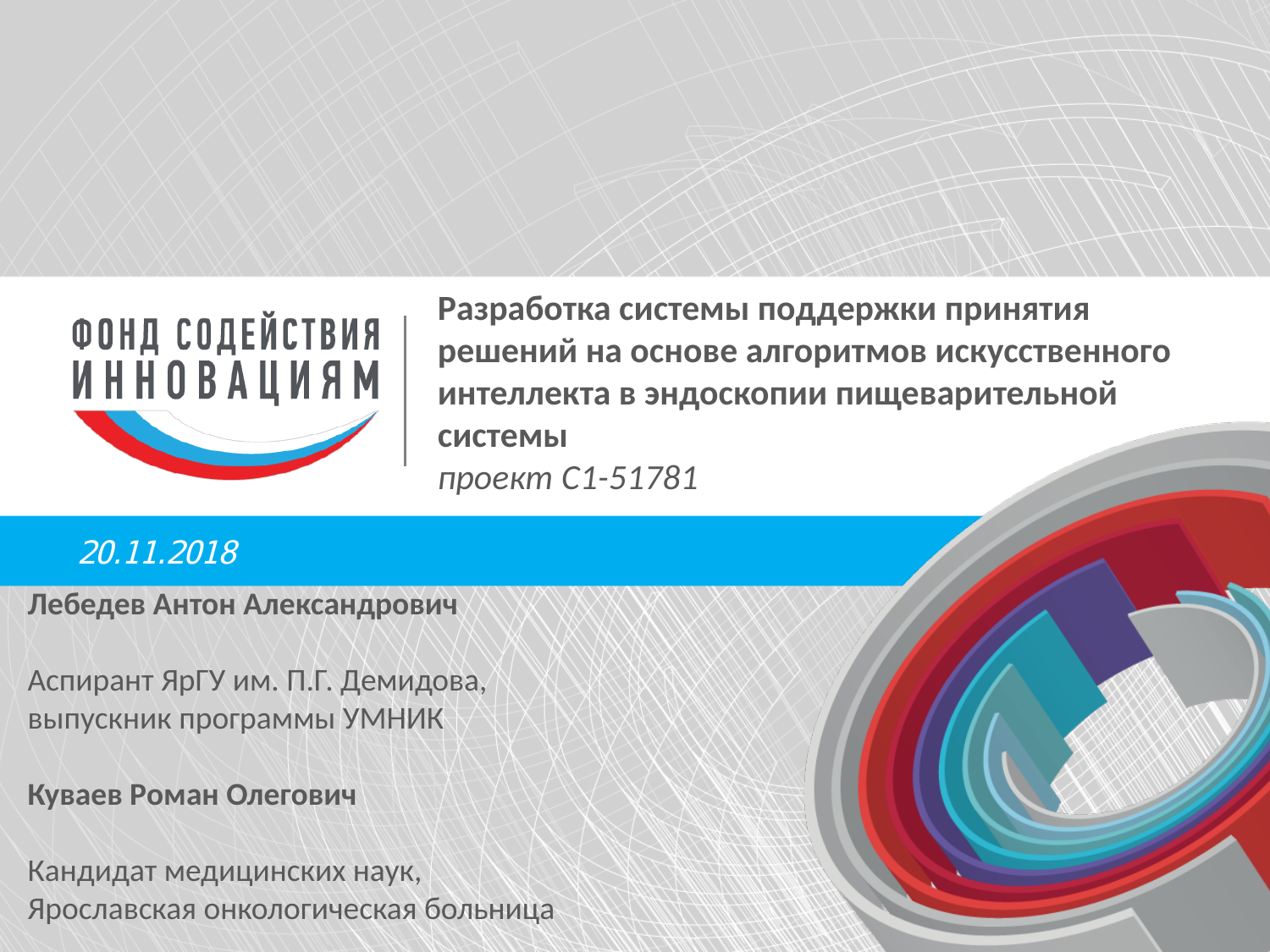

# Разработка системы поддержки принятия решений на основе алгоритмов искусственного интеллекта в эндоскопии пищеварительной системы проект С1-51781
20.11.2018
Лебедев Антон Александрович

Аспирант ЯрГУ им. П.Г. Демидова,
выпускник программы УМНИК

Куваев Роман Олегович

Кандидат медицинских наук,
Ярославская онкологическая больница